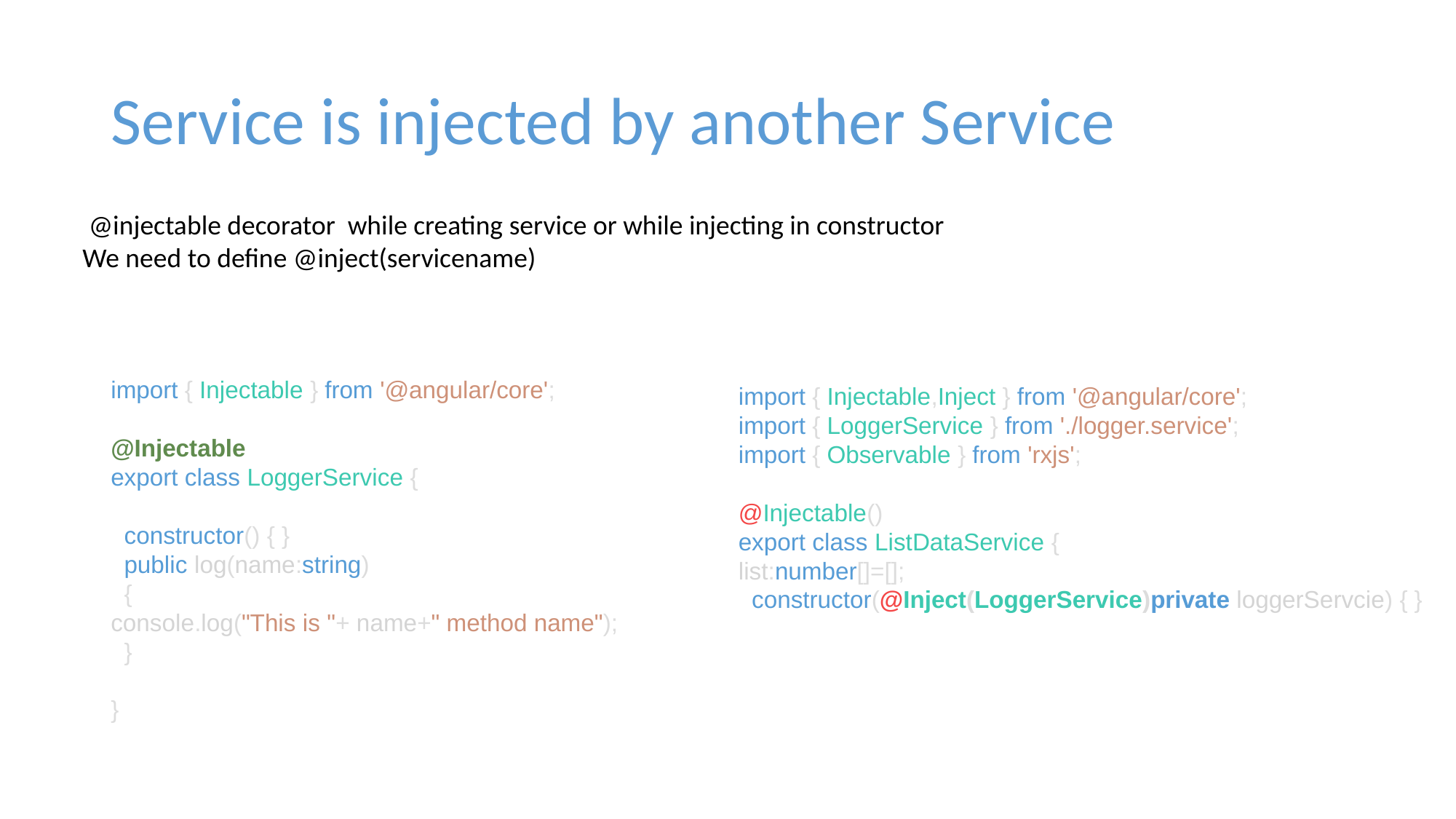

# Service is injected by another Service
 @injectable decorator  while creating service or while injecting in constructor
We need to define @inject(servicename)
import { Injectable } from '@angular/core';
@Injectable
export class LoggerService {
  constructor() { }
  public log(name:string)
  {
console.log("This is "+ name+" method name");
  }
}
import { Injectable,Inject } from '@angular/core';
import { LoggerService } from './logger.service';
import { Observable } from 'rxjs';
@Injectable()
export class ListDataService {
list:number[]=[];
  constructor(@Inject(LoggerService)private loggerServcie) { }